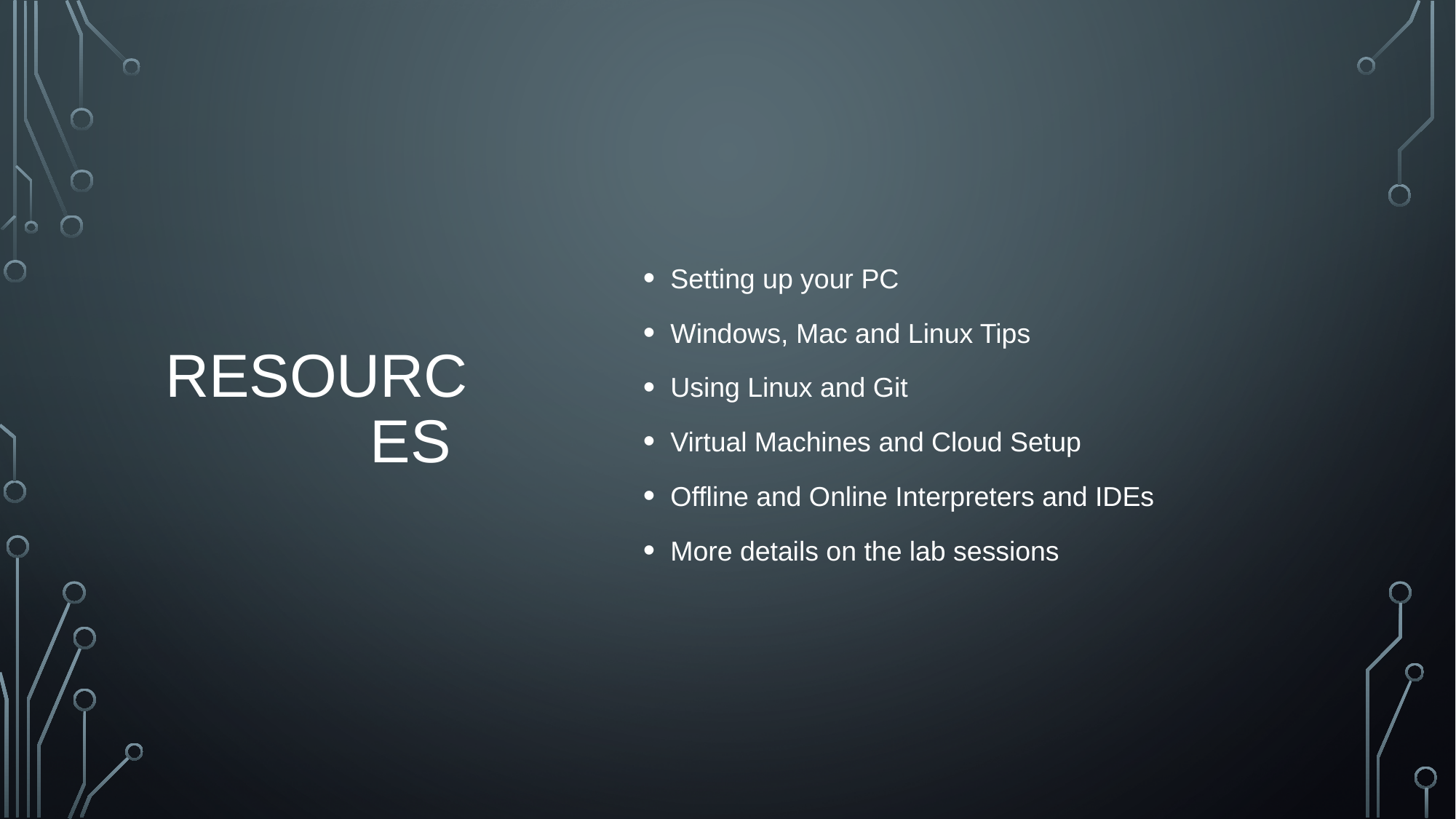

# Resources
Setting up your PC
Windows, Mac and Linux Tips
Using Linux and Git
Virtual Machines and Cloud Setup
Offline and Online Interpreters and IDEs
More details on the lab sessions